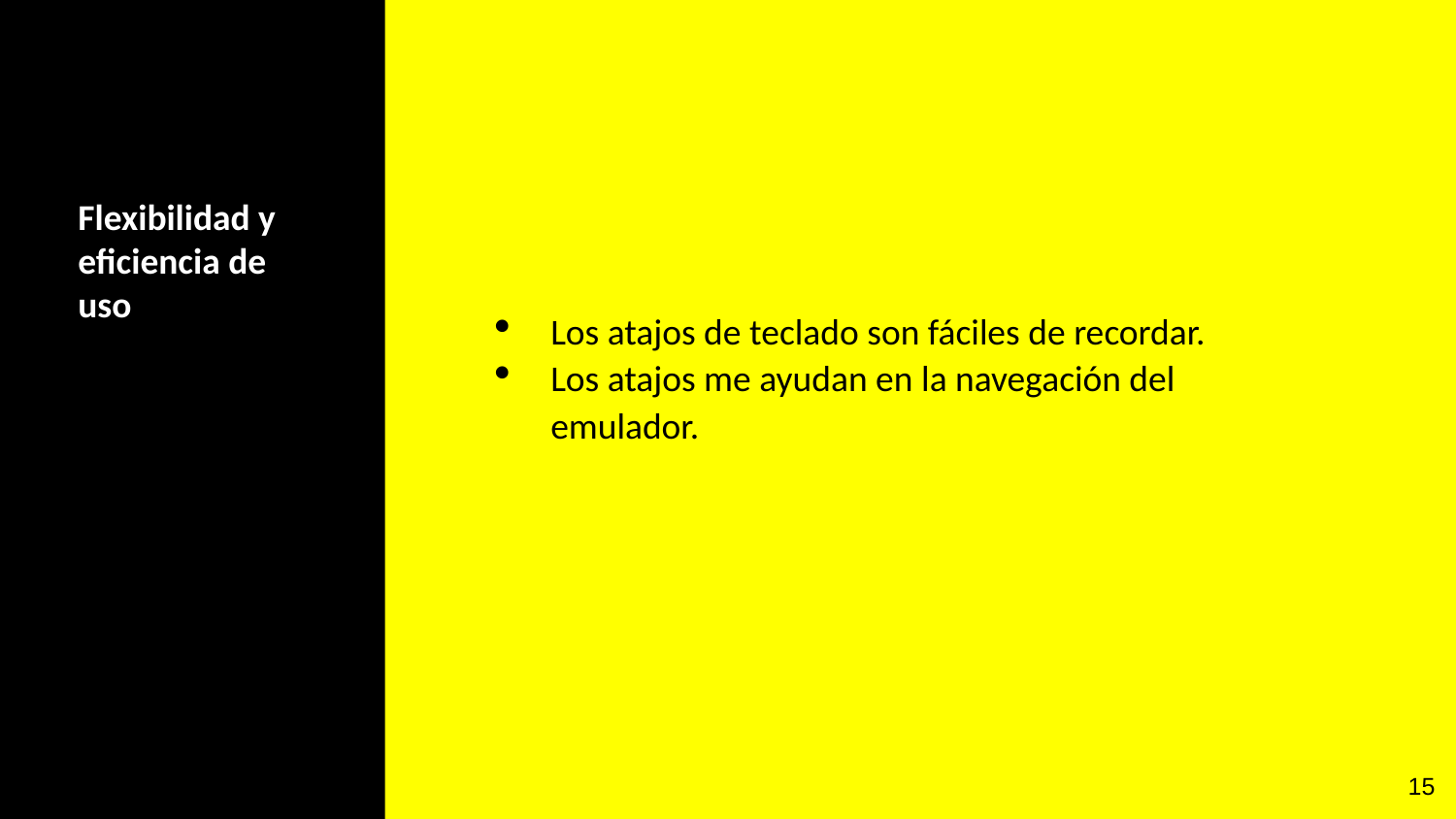

# Flexibilidad y eficiencia de uso
Los atajos de teclado son fáciles de recordar.
Los atajos me ayudan en la navegación del emulador.
15